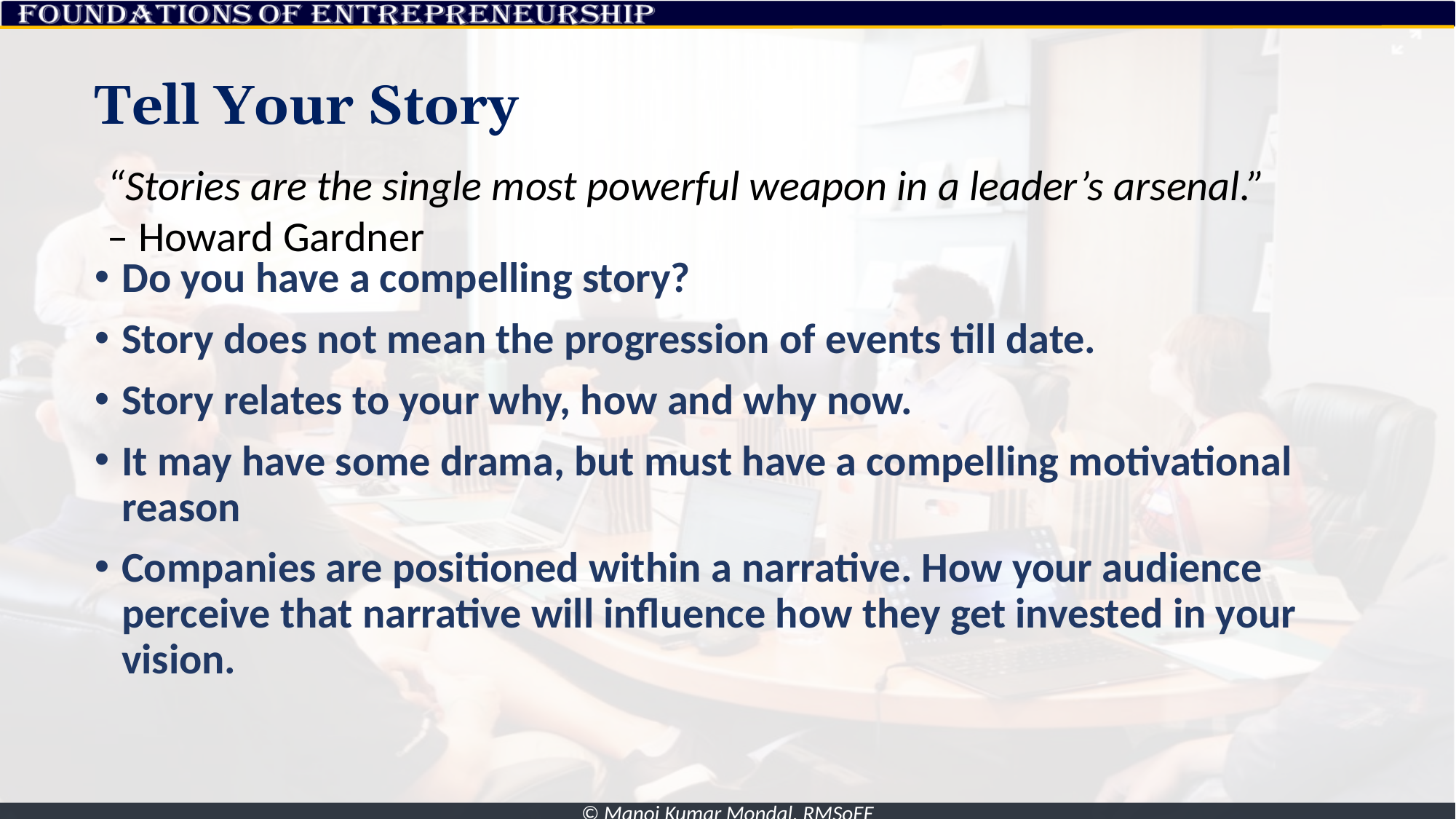

# Tell Your Story
“Stories are the single most powerful weapon in a leader’s arsenal.” – Howard Gardner
Do you have a compelling story?
Story does not mean the progression of events till date.
Story relates to your why, how and why now.
It may have some drama, but must have a compelling motivational reason
Companies are positioned within a narrative. How your audience perceive that narrative will influence how they get invested in your  vision.